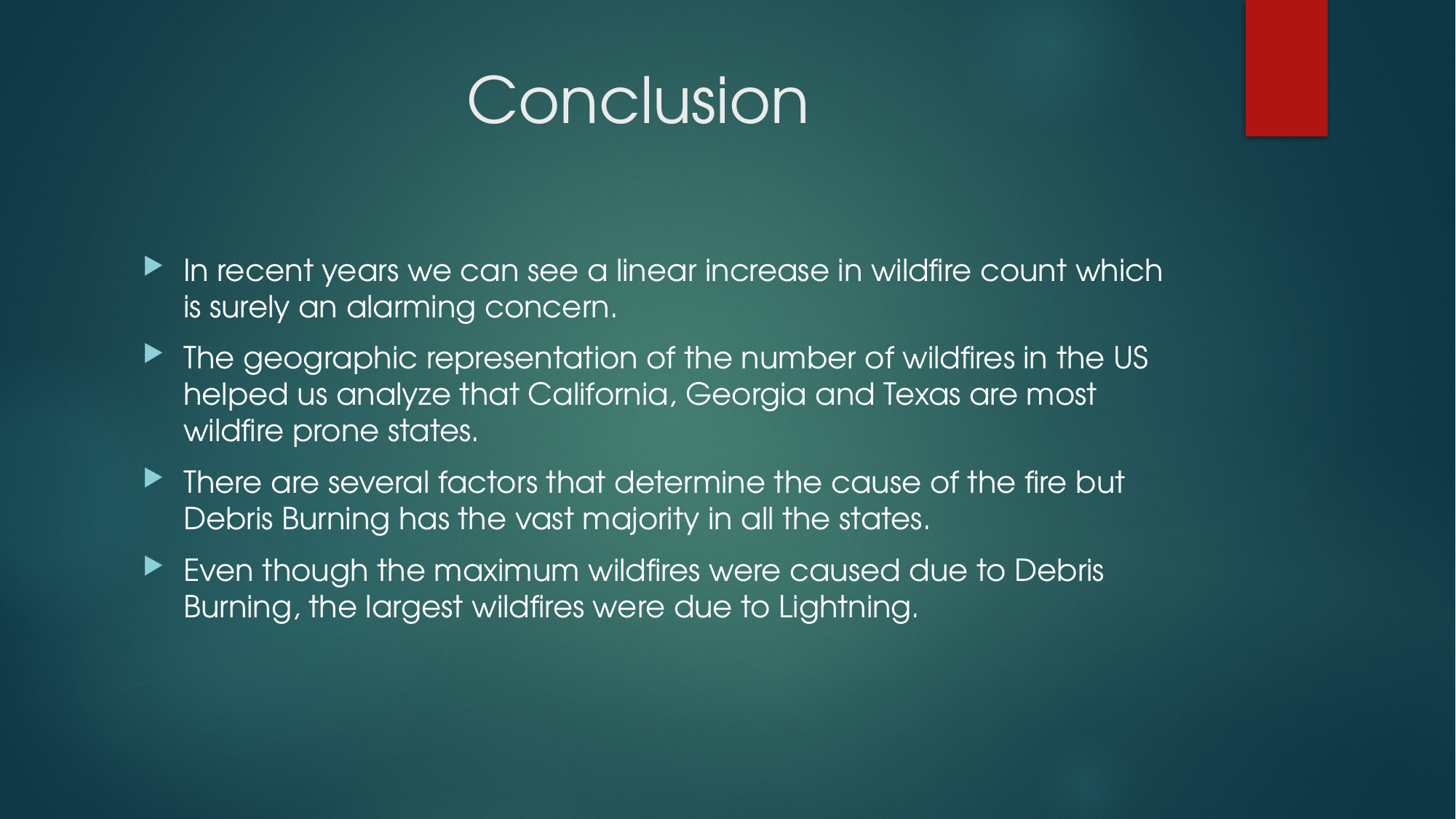

# Conclusion
In recent years we can see a linear increase in wildfire count which is surely an alarming concern.
The geographic representation of the number of wildfires in the US helped us analyze that California, Georgia and Texas are most wildfire prone states.
There are several factors that determine the cause of the fire but Debris Burning has the vast majority in all the states.
Even though the maximum wildfires were caused due to Debris Burning, the largest wildfires were due to Lightning.